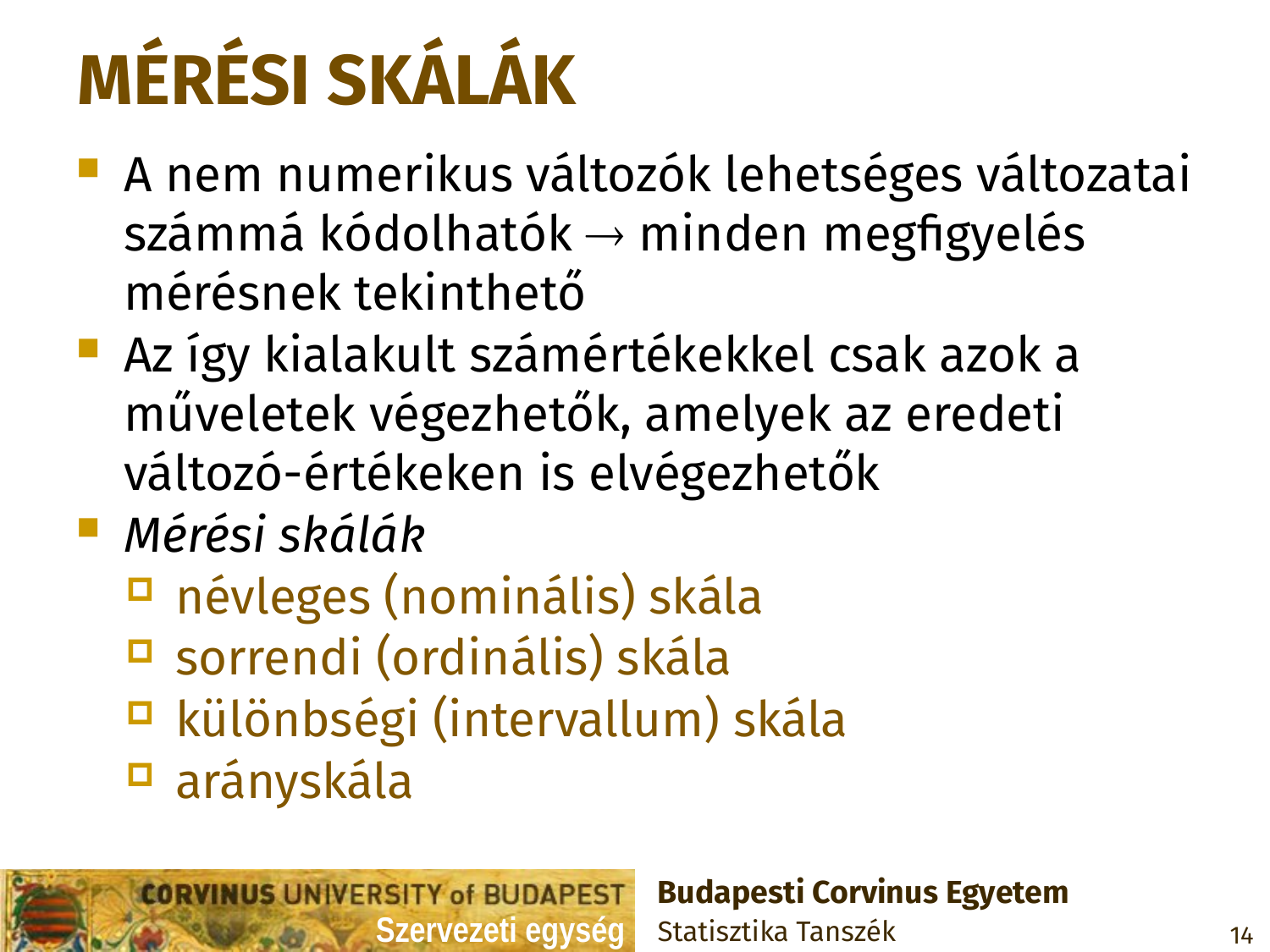

# MÉRÉSI SKÁLÁK
A nem numerikus változók lehetséges változatai számmá kódolhatók → minden megfigyelés mérésnek tekinthető
Az így kialakult számértékekkel csak azok a műveletek végezhetők, amelyek az eredeti változó-értékeken is elvégezhetők
Mérési skálák
névleges (nominális) skála
sorrendi (ordinális) skála
különbségi (intervallum) skála
arányskála
Budapesti Corvinus Egyetem
Statisztika Tanszék
14